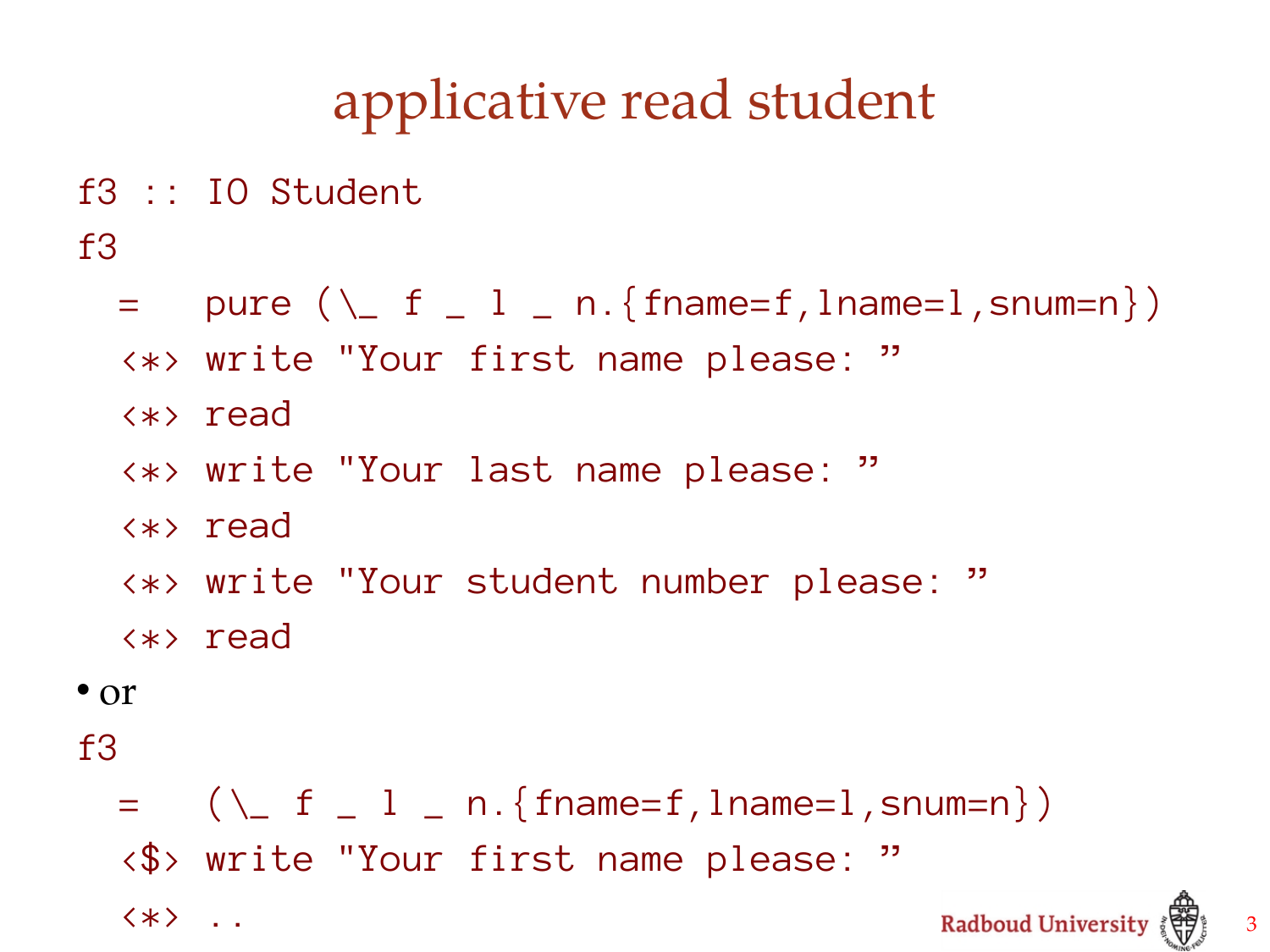

# applicative read student
f3 :: IO Student
f3
  =   pure (\_ f _ l _ n.{fname=f,lname=l,snum=n})
  <*> write "Your first name please: ”
  <*> read
  <*> write "Your last name please: ”
  <*> read
  <*> write "Your student number please: ”
  <*> read
or
f3
  =   (\_ f _ l _ n.{fname=f,lname=l,snum=n})
  <$> write "Your first name please: ”
  <*> ..
3